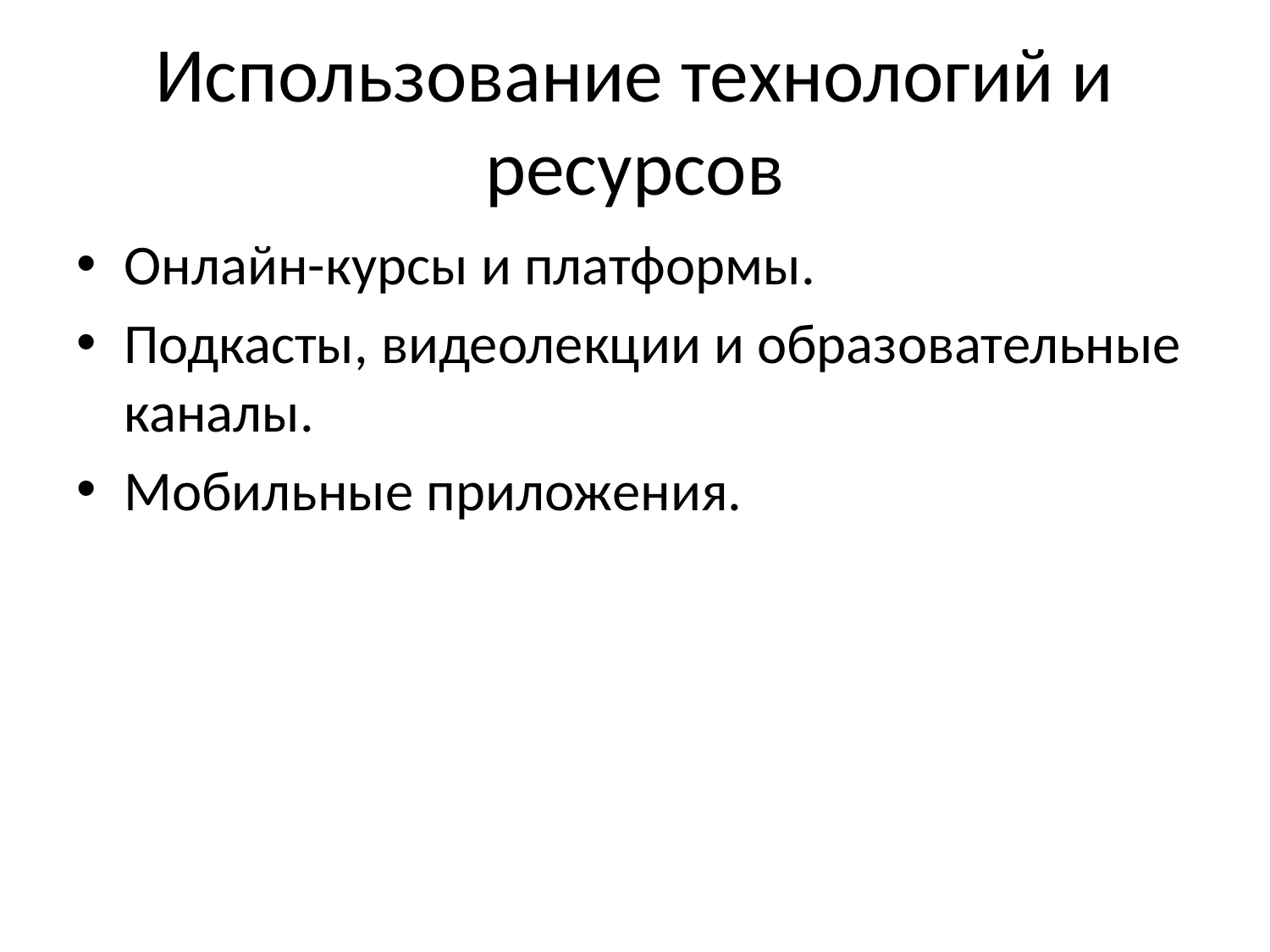

# Использование технологий и ресурсов
Онлайн-курсы и платформы.
Подкасты, видеолекции и образовательные каналы.
Мобильные приложения.